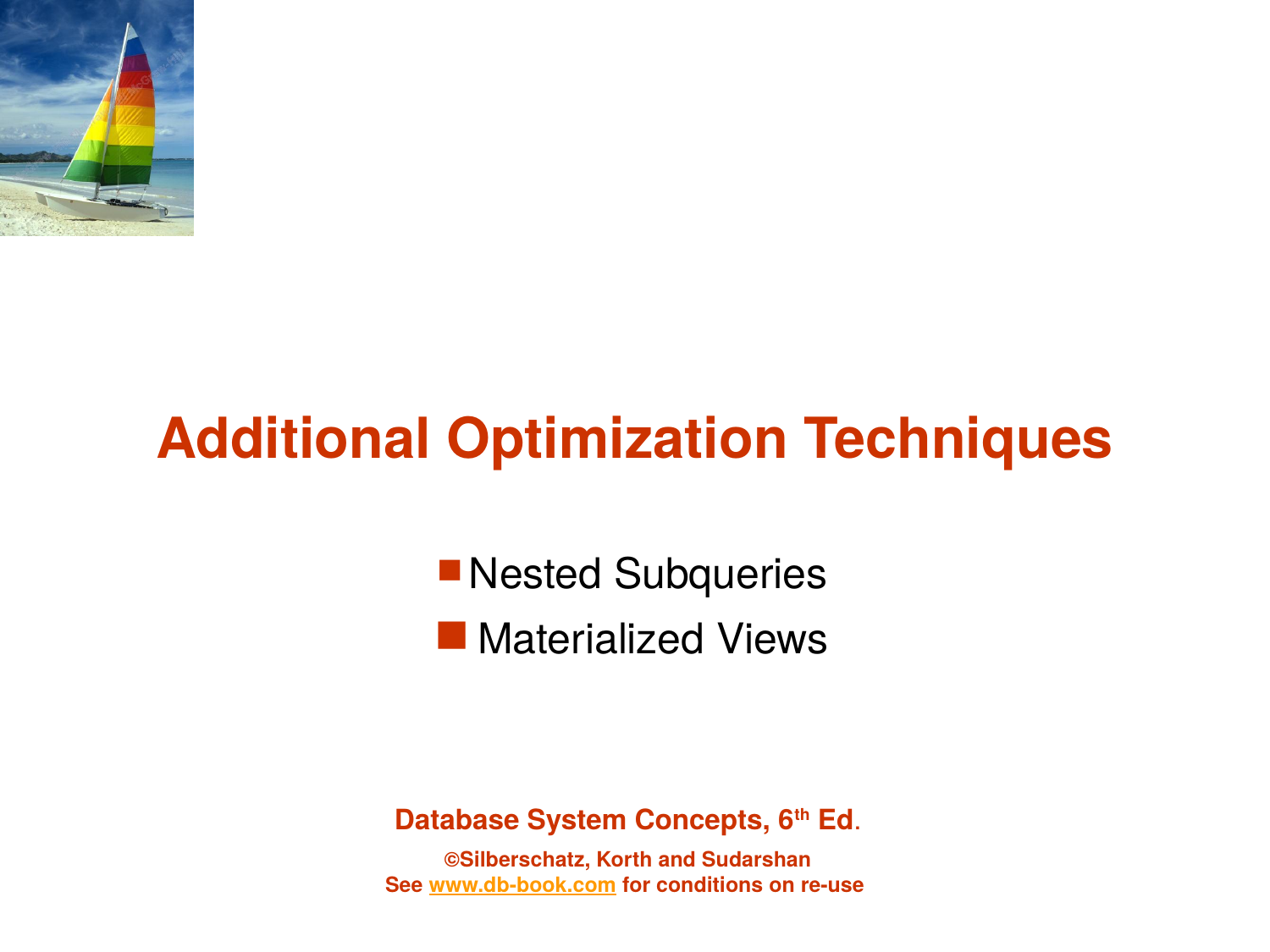

# Additional Optimization Techniques
 Nested Subqueries
 Materialized Views